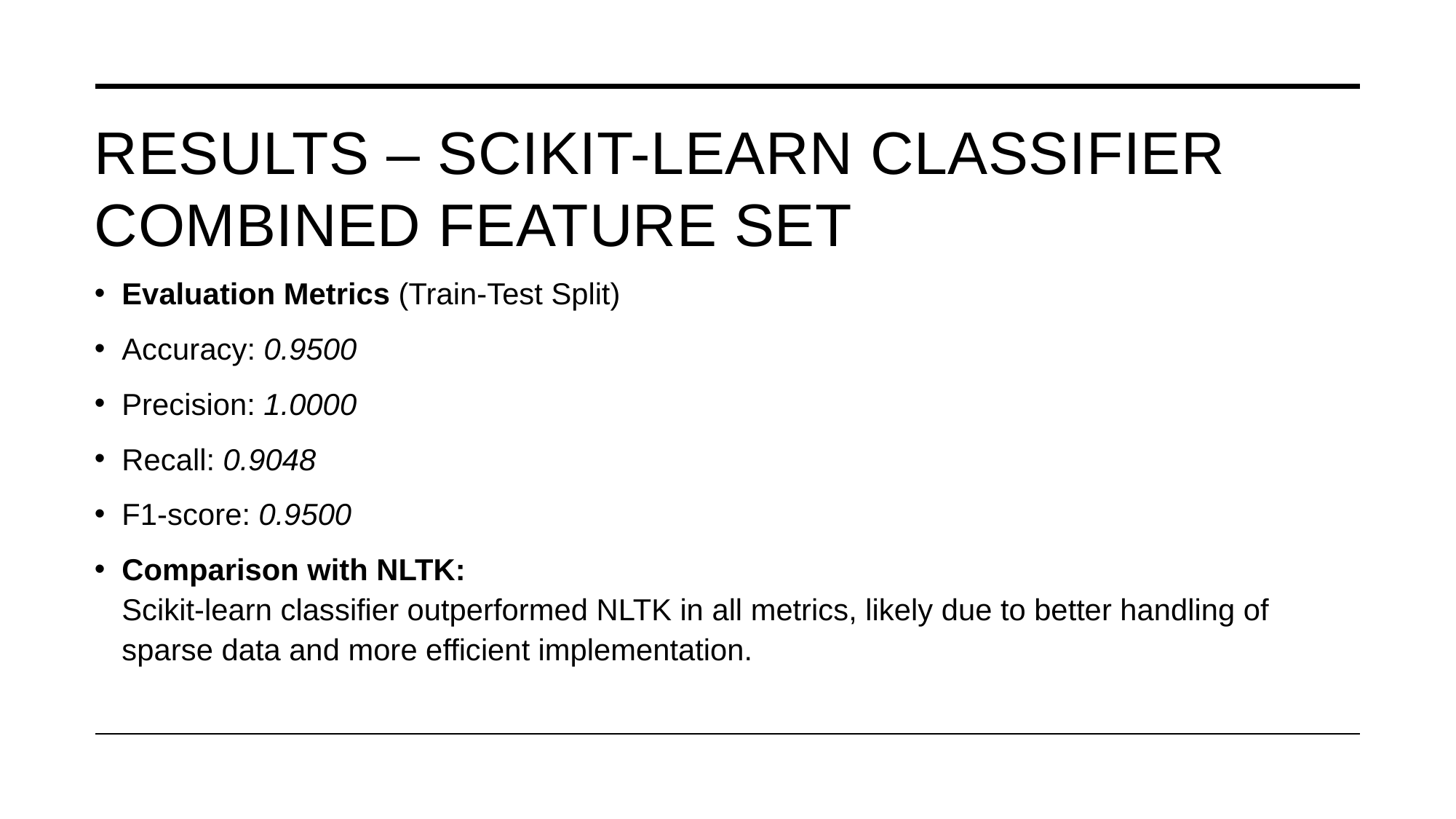

# Results – Scikit-learn Classifier Combined Feature Set
Evaluation Metrics (Train-Test Split)
Accuracy: 0.9500
Precision: 1.0000
Recall: 0.9048
F1-score: 0.9500
Comparison with NLTK:
Scikit-learn classifier outperformed NLTK in all metrics, likely due to better handling of sparse data and more efficient implementation.